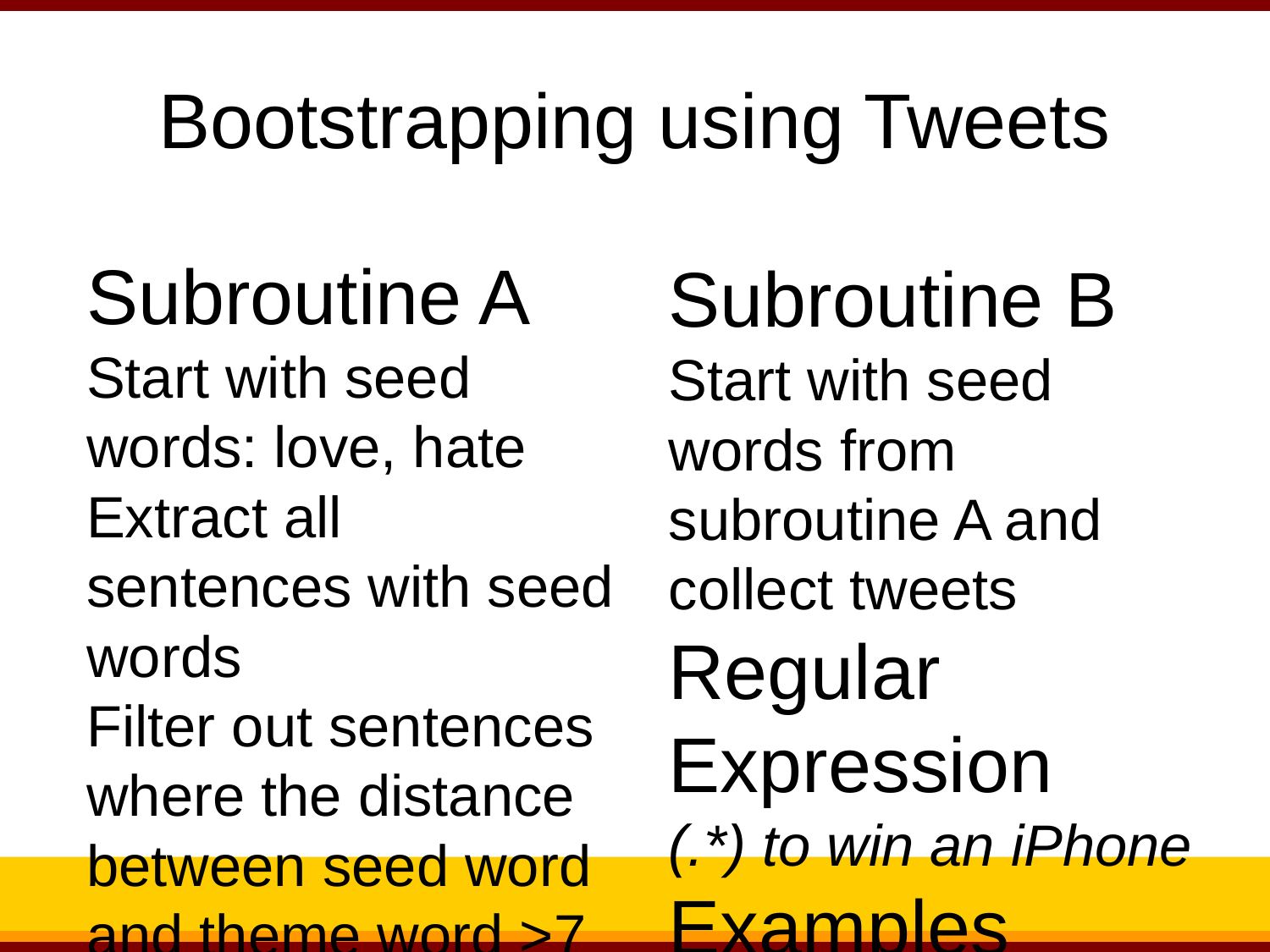

Bootstrapping using Tweets
Subroutine A
Start with seed words: love, hate
Extract all sentences with seed words
Filter out sentences where the distance between seed word and theme word >7
Find the pattern of words between theme word and seed word
Regular expression:
love (.*) iPhone
Examples:
My
to win my
tweeting from my
to win an
to win the
the new

Subroutine B
Start with seed words from subroutine A and collect tweets
Regular Expression
(.*) to win an iPhone
Examples
i'd like
Trying
i want
Hoping
would like etc.